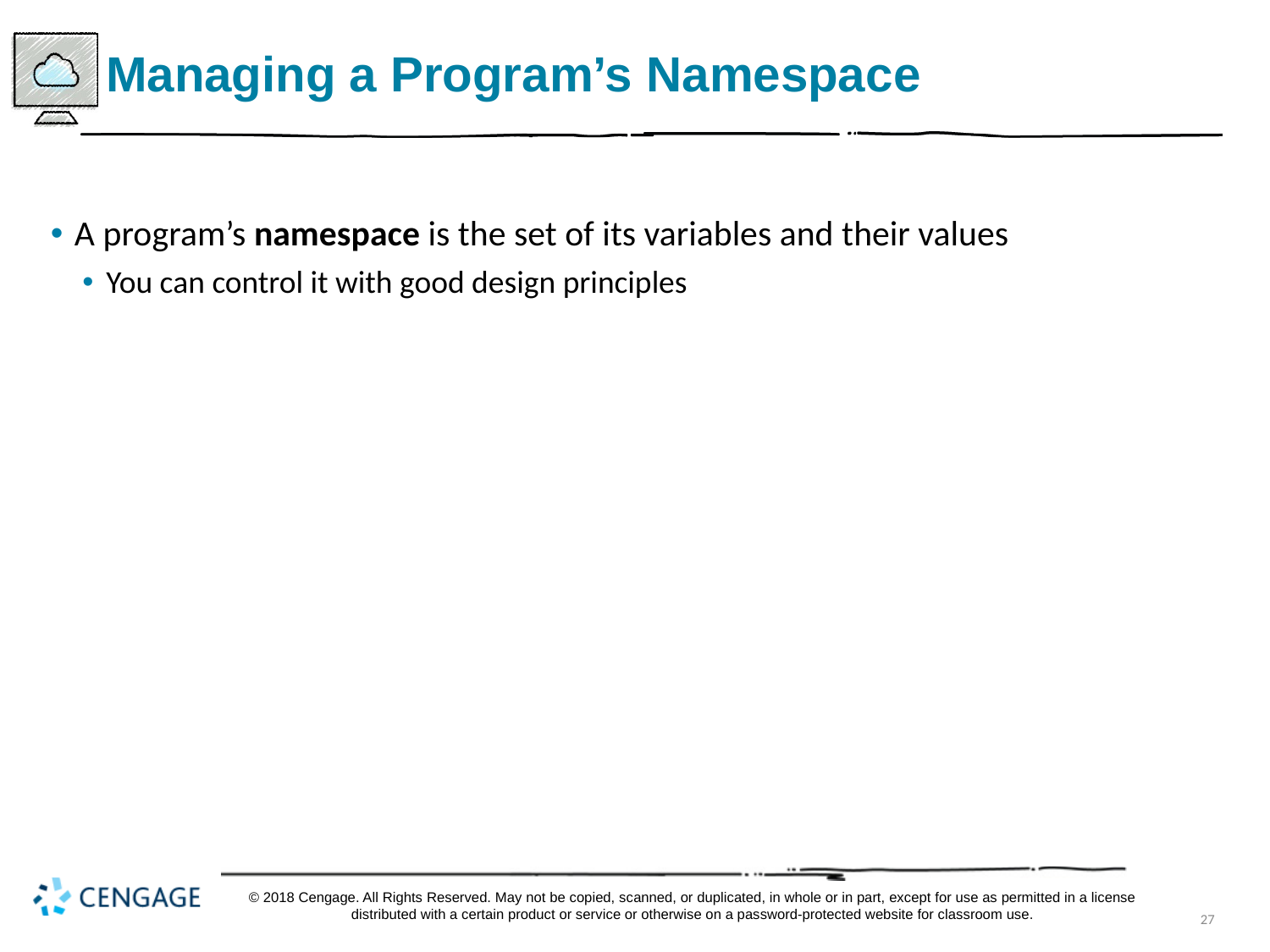

# Managing a Program’s Namespace
A program’s namespace is the set of its variables and their values
You can control it with good design principles
© 2018 Cengage. All Rights Reserved. May not be copied, scanned, or duplicated, in whole or in part, except for use as permitted in a license distributed with a certain product or service or otherwise on a password-protected website for classroom use.